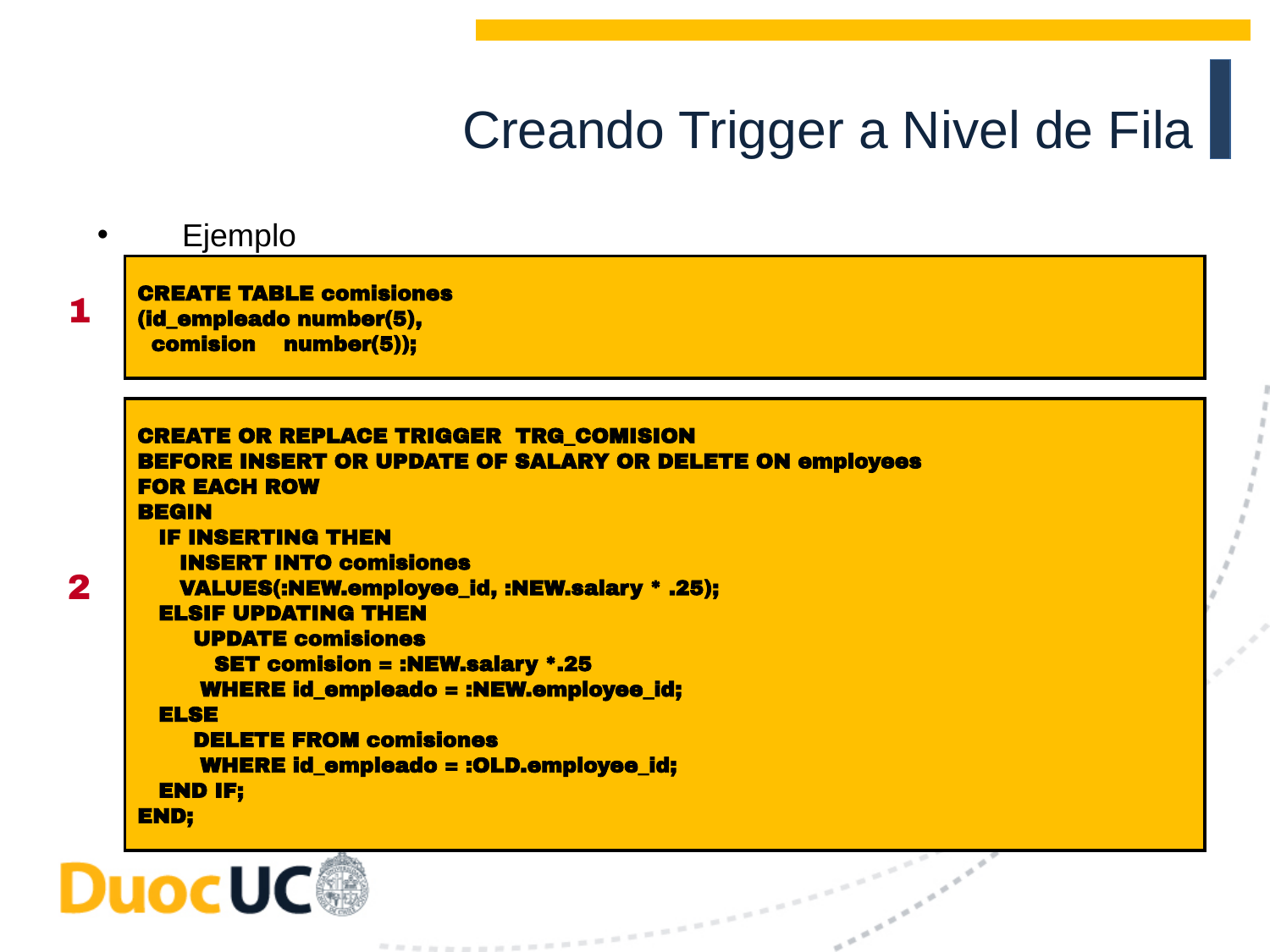

Creando Trigger a Nivel de Fila
Ejemplo

CREATE TABLE comisiones
(id_empleado number(5),
  comision    number(5));

1

CREATE OR REPLACE TRIGGER  TRG_COMISION
BEFORE INSERT OR UPDATE OF SALARY OR DELETE ON employees
FOR EACH ROW
BEGIN
   IF INSERTING THEN
      INSERT INTO comisiones
      VALUES(:NEW.employee_id, :NEW.salary * .25);
   ELSIF UPDATING THEN
        UPDATE comisiones
           SET comision = :NEW.salary *.25
         WHERE id_empleado = :NEW.employee_id;
   ELSE
        DELETE FROM comisiones
         WHERE id_empleado = :OLD.employee_id;
   END IF;
END;

2